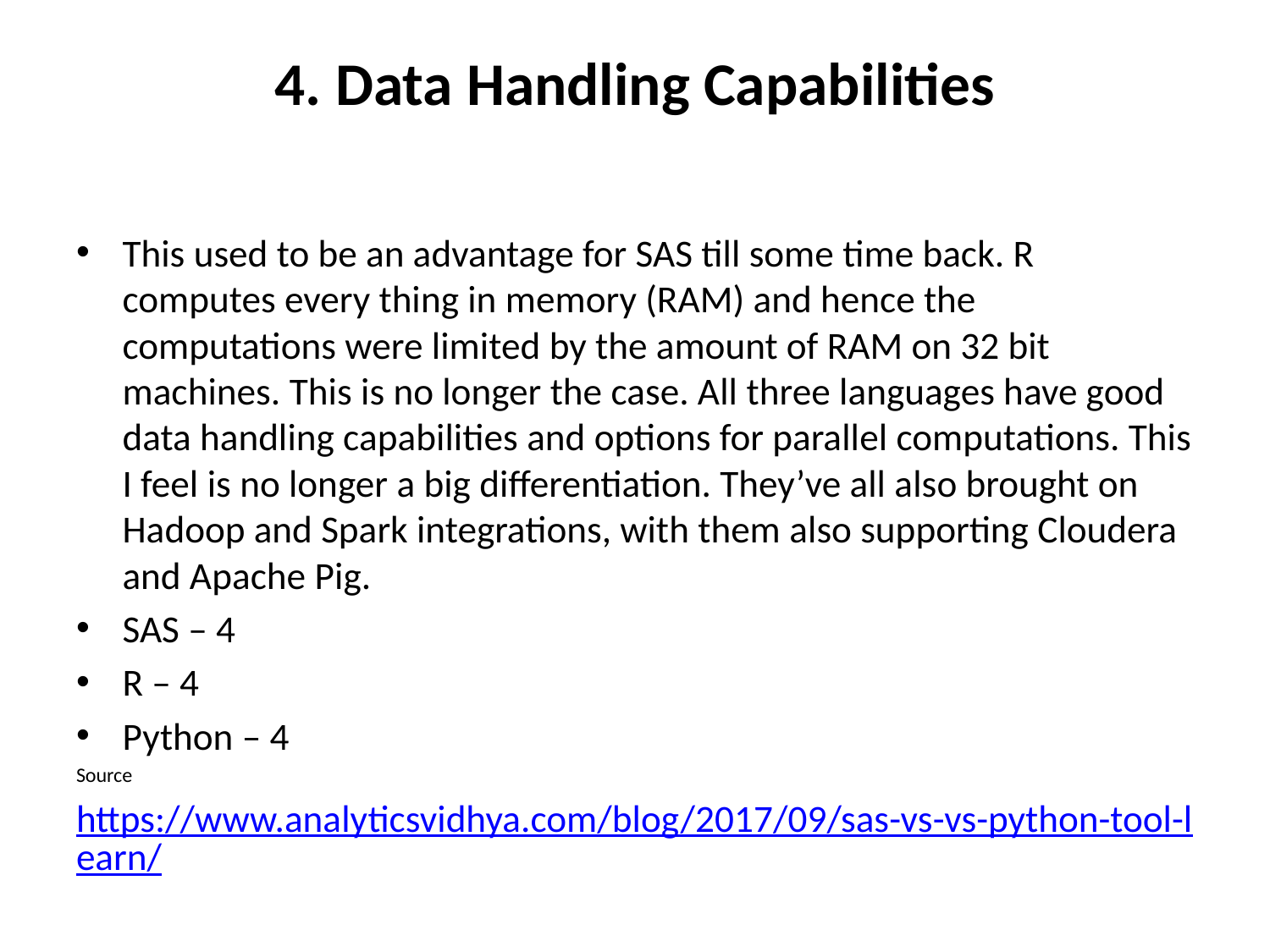

# 4. Data Handling Capabilities
This used to be an advantage for SAS till some time back. R computes every thing in memory (RAM) and hence the computations were limited by the amount of RAM on 32 bit machines. This is no longer the case. All three languages have good data handling capabilities and options for parallel computations. This I feel is no longer a big differentiation. They’ve all also brought on Hadoop and Spark integrations, with them also supporting Cloudera and Apache Pig.
SAS – 4
R – 4
Python – 4
Source
https://www.analyticsvidhya.com/blog/2017/09/sas-vs-vs-python-tool-learn/